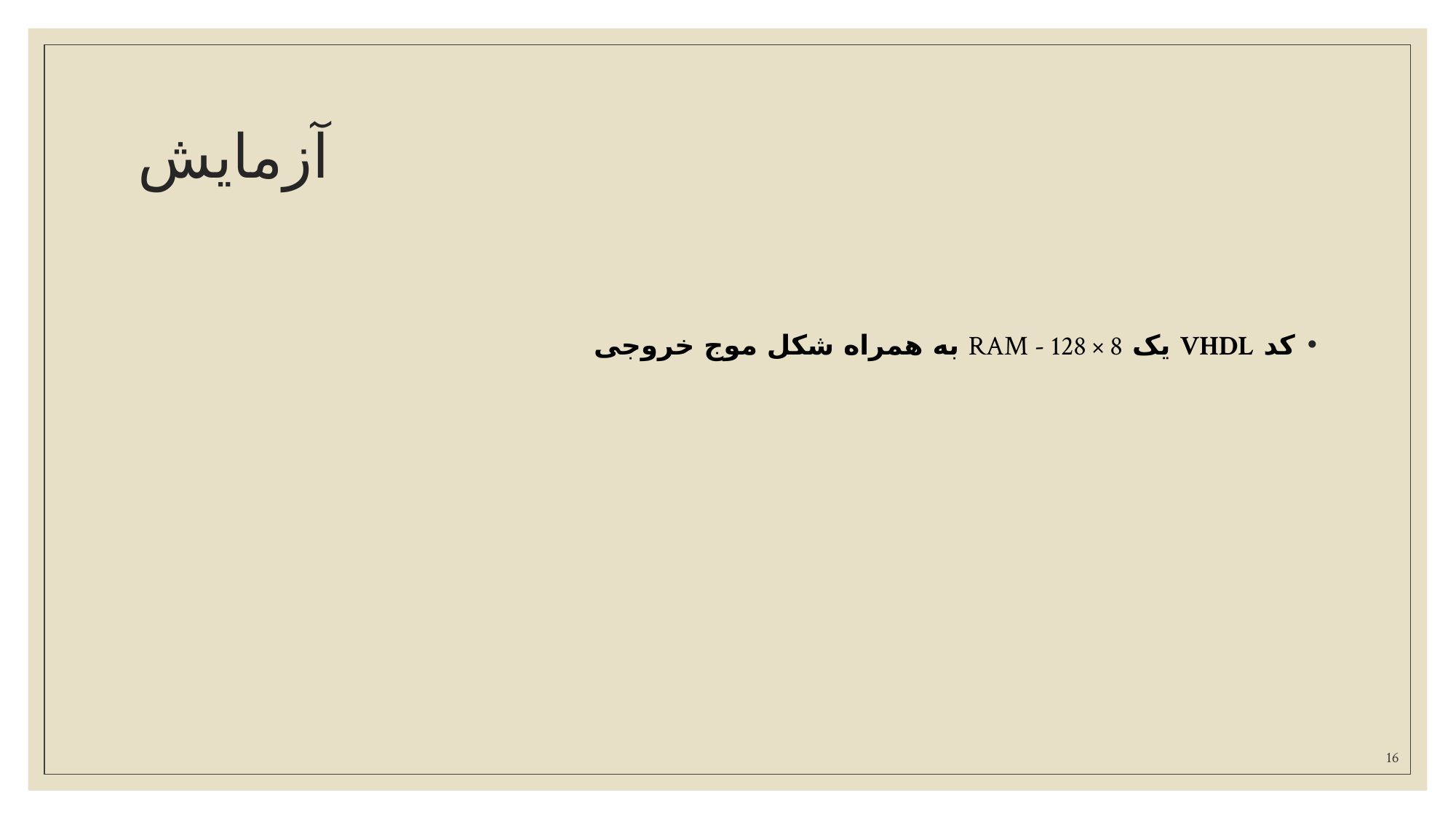

# آزمایش
کد VHDL یک RAM - 128 × 8 به همراه شکل موج خروجی
16